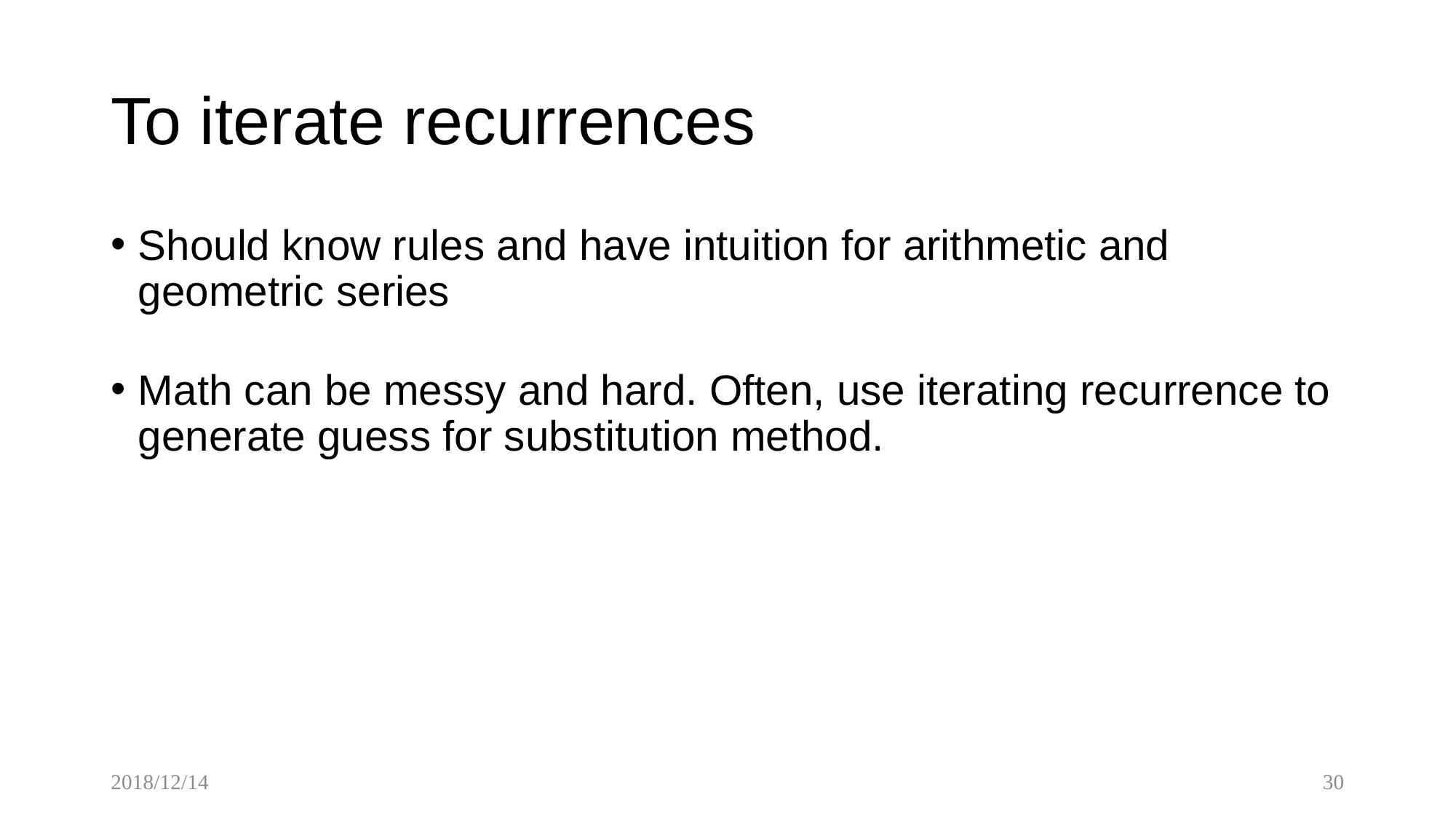

# To iterate recurrences
Should know rules and have intuition for arithmetic and geometric series

Math can be messy and hard. Often, use iterating recurrence to generate guess for substitution method.
2018/12/14
30